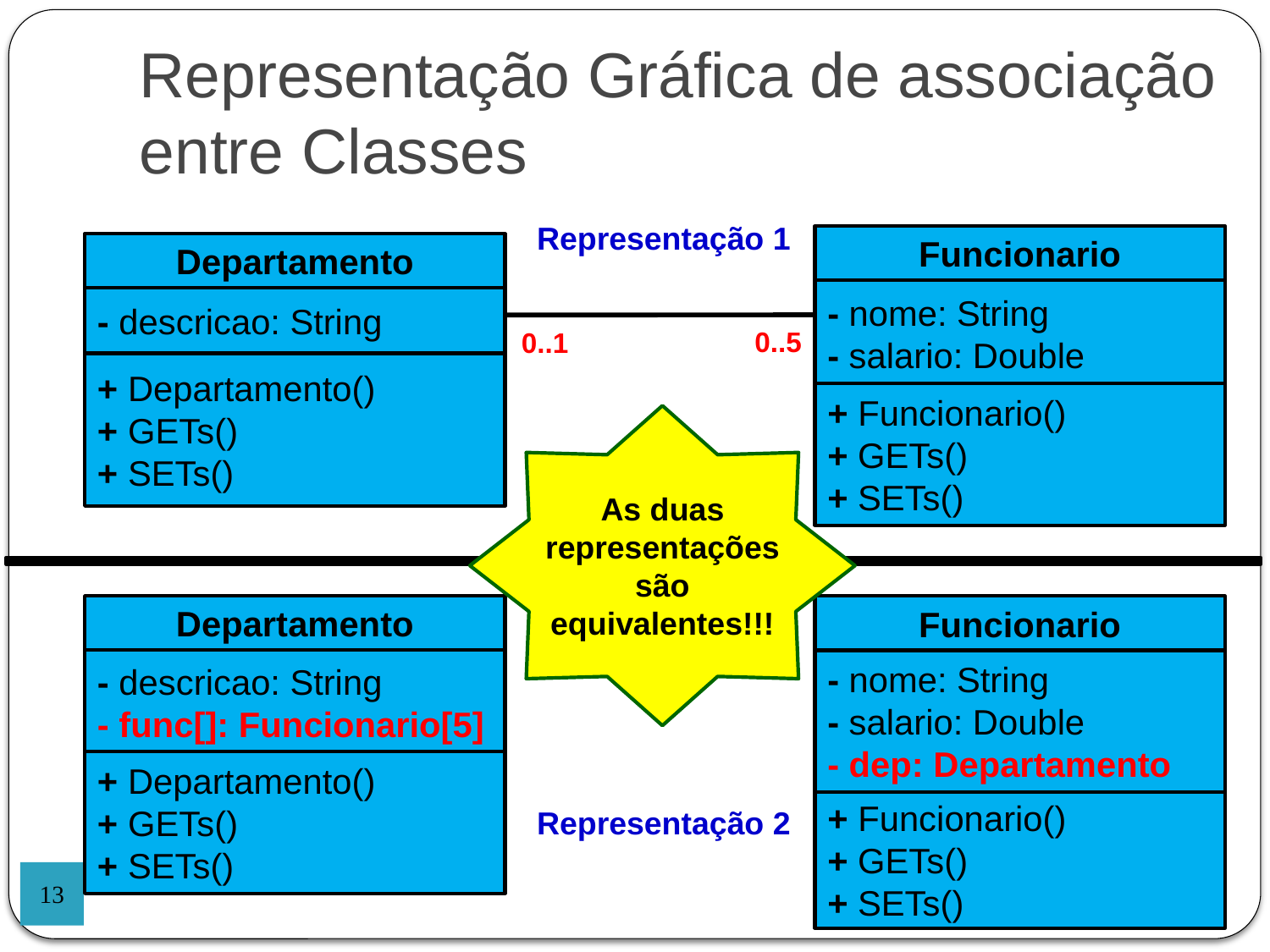

Representação Gráfica de associação entre Classes
Representação 1
Funcionario
- nome: String
- salario: Double
+ Funcionario()
+ GETs()
+ SETs()
Departamento
- descricao: String
+ Departamento()
+ GETs()
+ SETs()

0..5
0..1
As duas representações são equivalentes!!!

Departamento
- descricao: String
- func[]: Funcionario[5]
+ Departamento()
+ GETs()
+ SETs()
Funcionario
- nome: String
- salario: Double
- dep: Departamento
+ Funcionario()
+ GETs()
+ SETs()
Representação 2
13